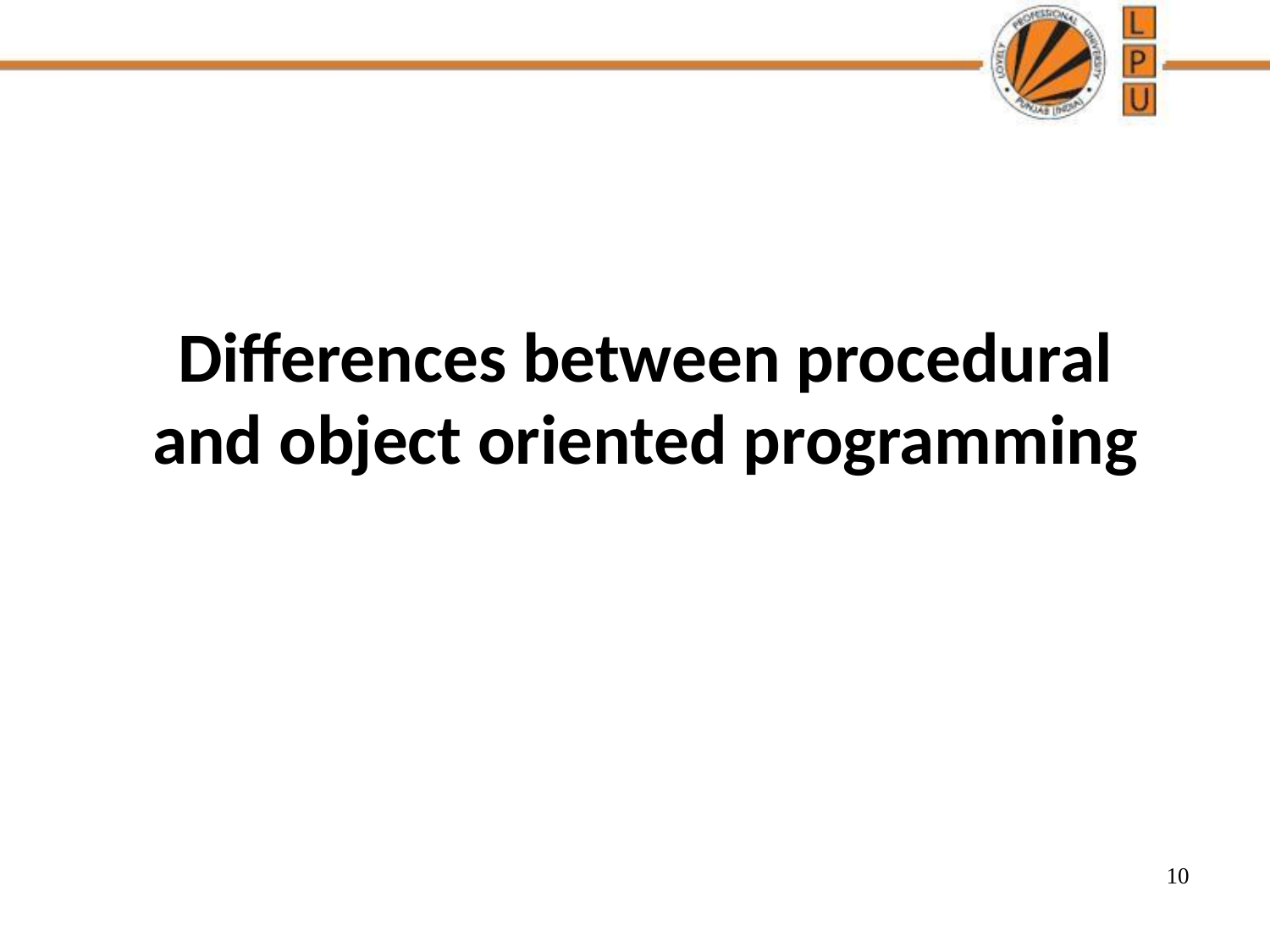

# Differences between procedural and object oriented programming
10